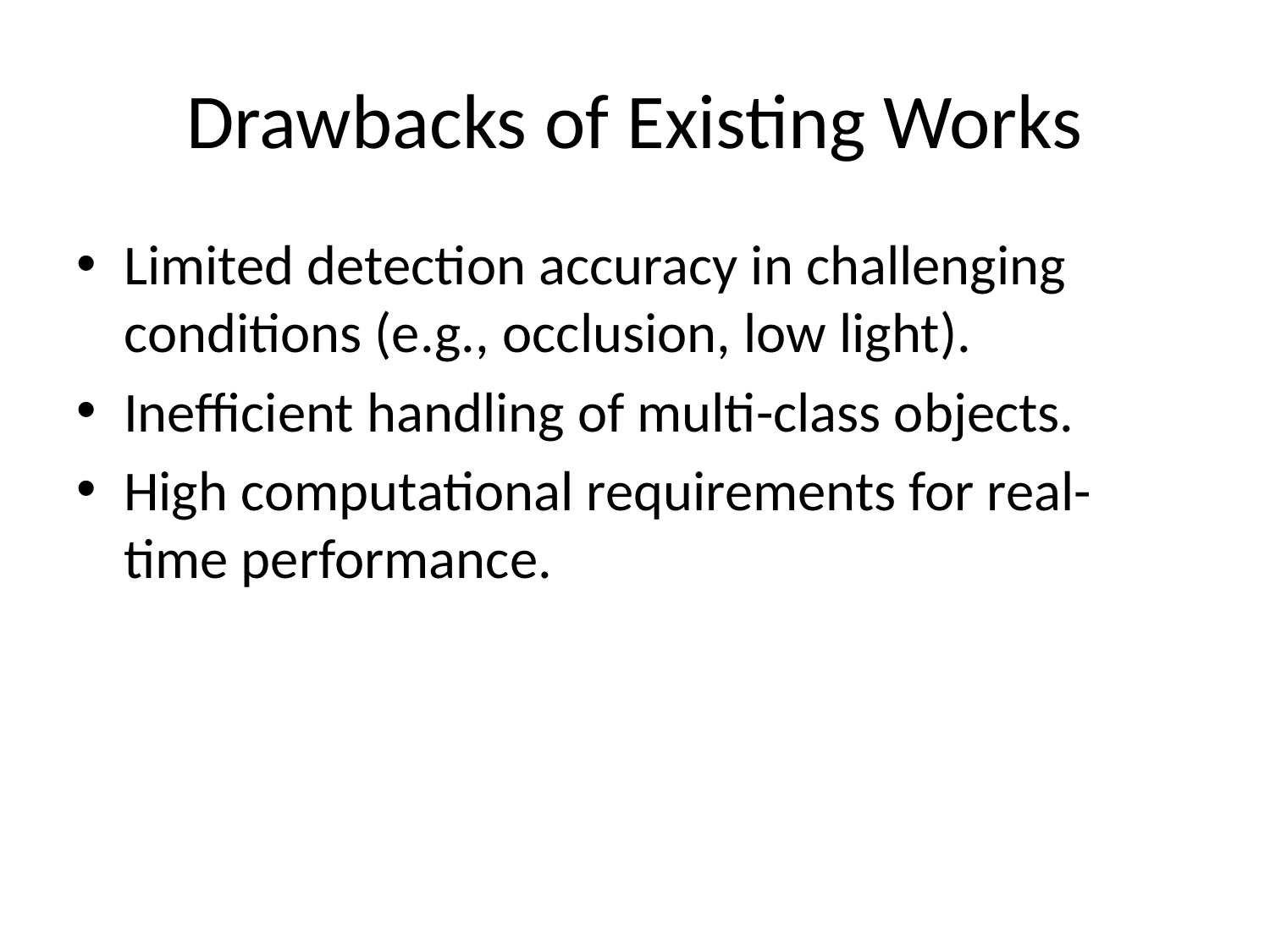

# Drawbacks of Existing Works
Limited detection accuracy in challenging conditions (e.g., occlusion, low light).
Inefficient handling of multi-class objects.
High computational requirements for real-time performance.